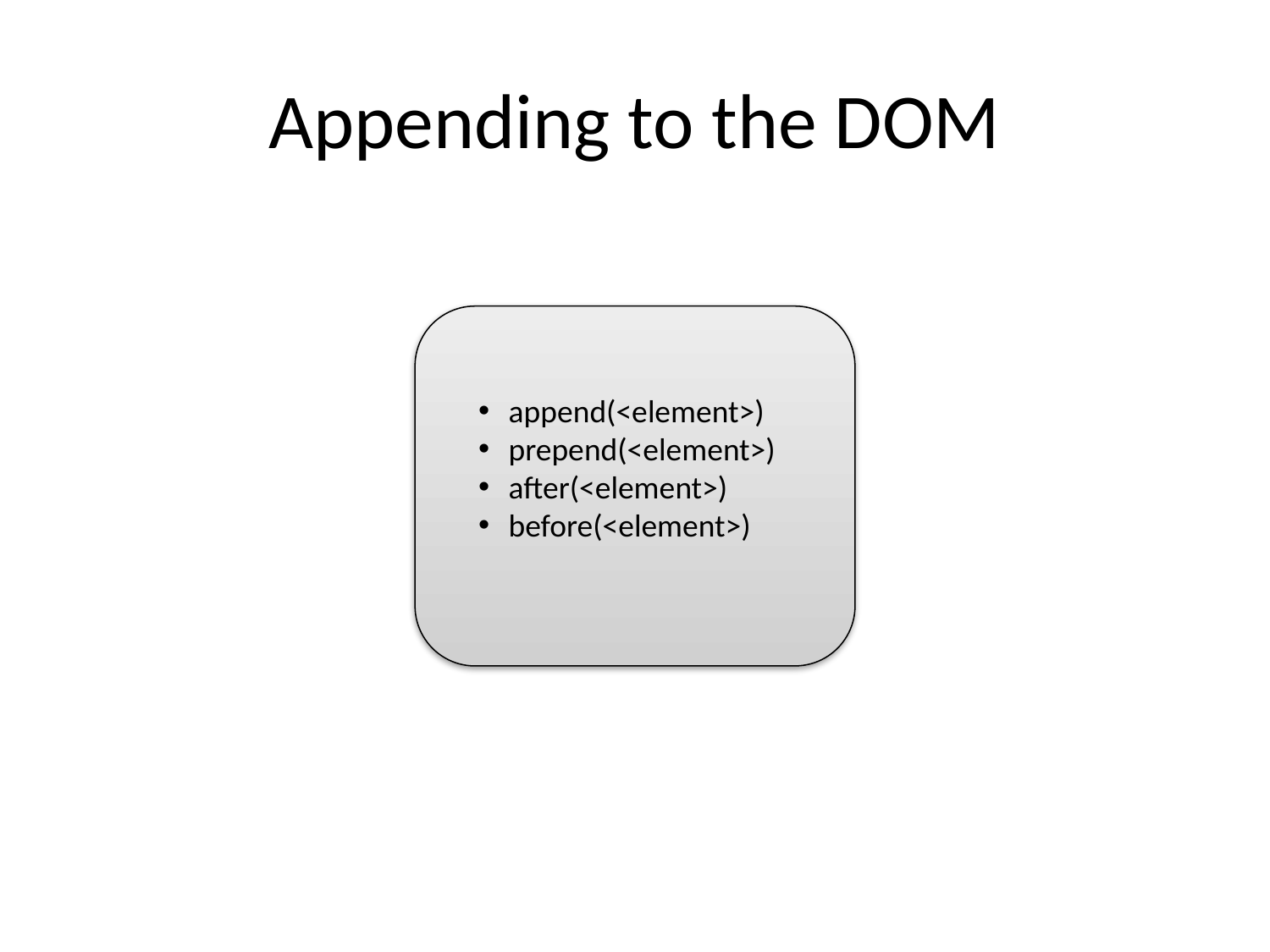

# Appending to the DOM
append(<element>)
prepend(<element>)
after(<element>)
before(<element>)